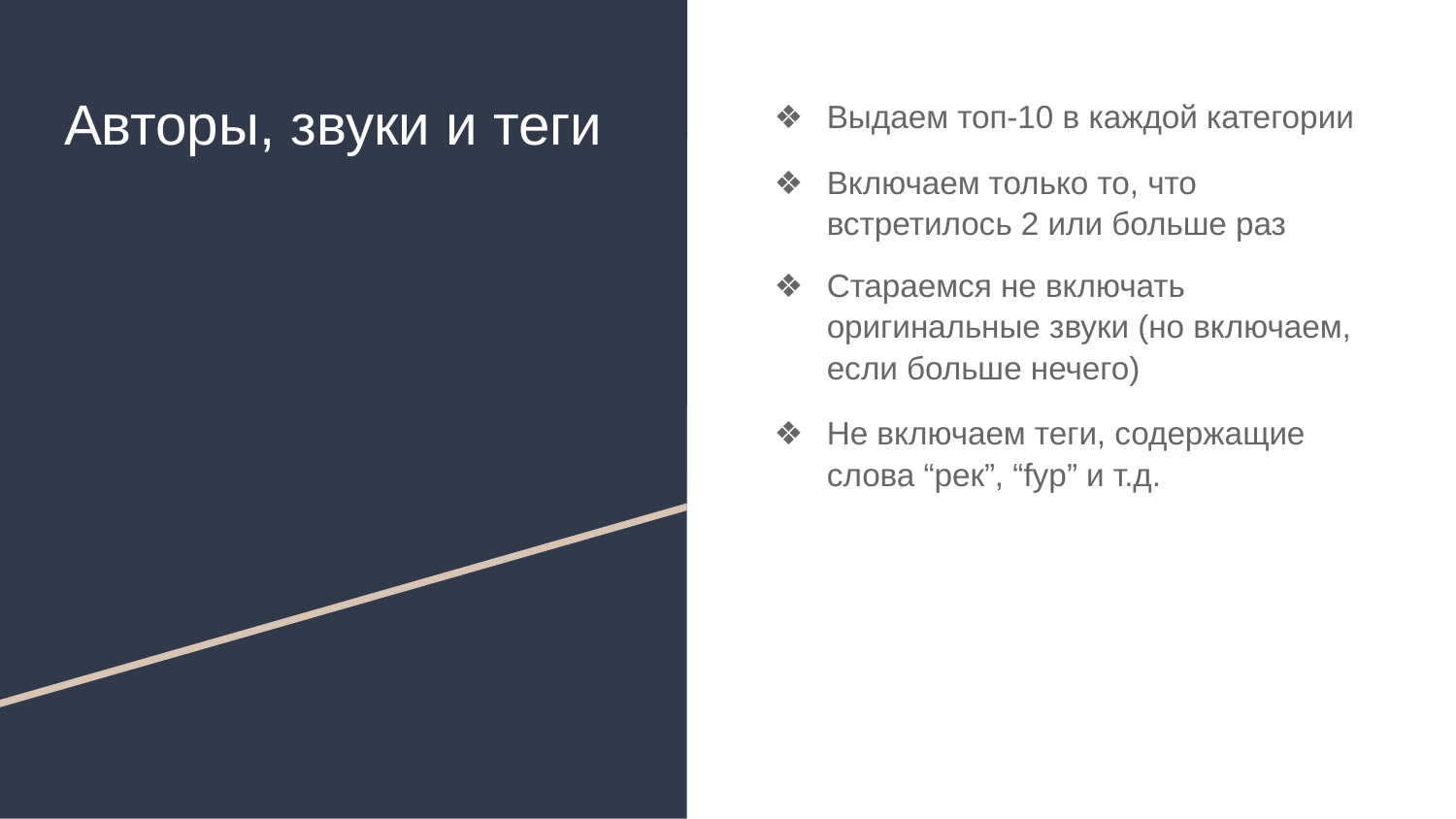

# Авторы, звуки и теги
Выдаем топ-10 в каждой категории
Включаем только то, что встретилось 2 или больше раз
Стараемся не включать оригинальные звуки (но включаем, если больше нечего)
Не включаем теги, содержащие слова “рек”, “fyp” и т.д.